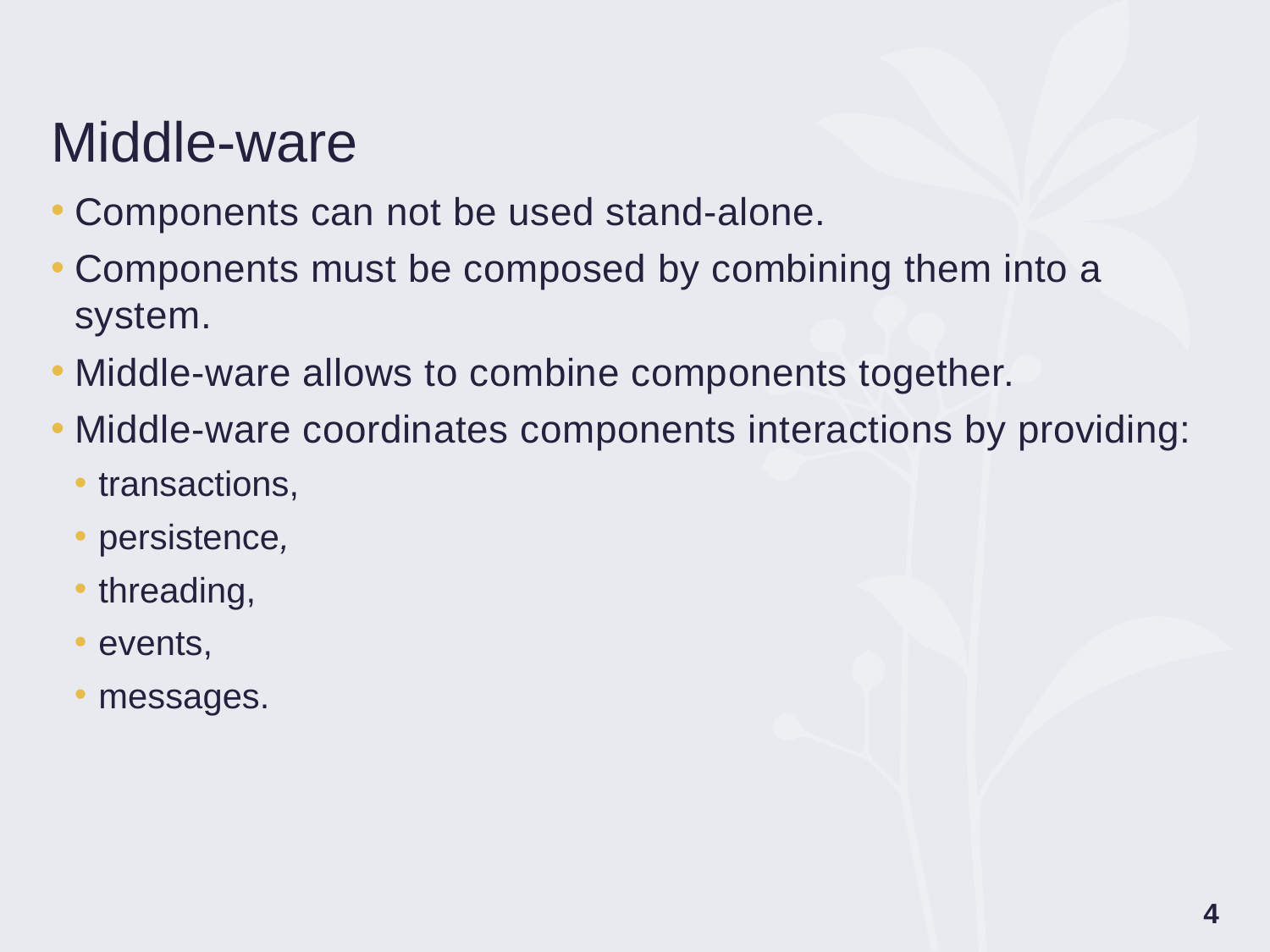

# Middle-ware
Components can not be used stand-alone.
Components must be composed by combining them into a system.
Middle-ware allows to combine components together.
Middle-ware coordinates components interactions by providing:
transactions,
persistence,
threading,
events,
messages.
4